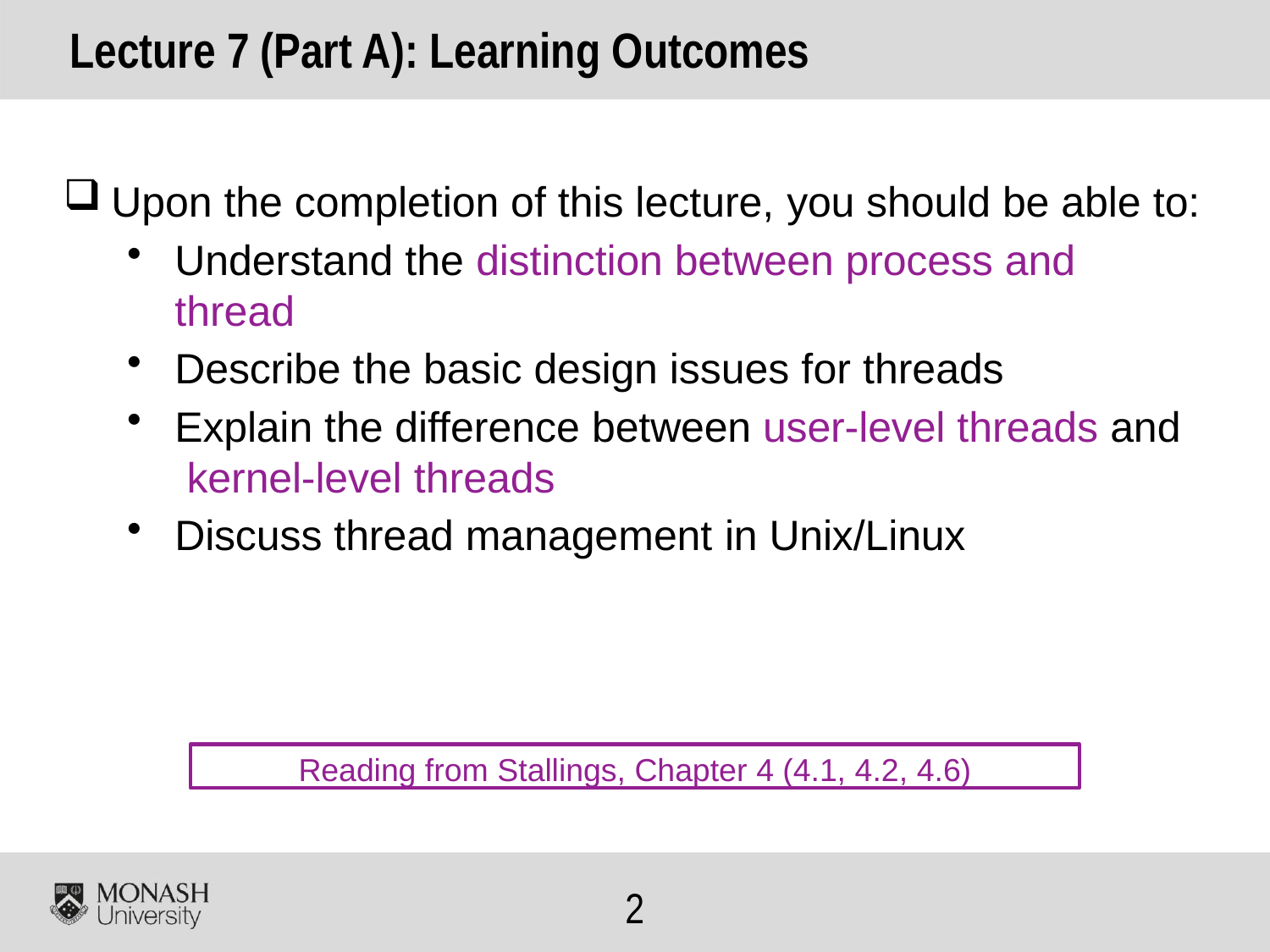

# Lecture 7 (Part A): Learning Outcomes
Upon the completion of this lecture, you should be able to:
Understand the distinction between process and
thread
Describe the basic design issues for threads
Explain the difference between user-level threads and  kernel-level threads
Discuss thread management in Unix/Linux
Reading from Stallings, Chapter 4 (4.1, 4.2, 4.6)
2